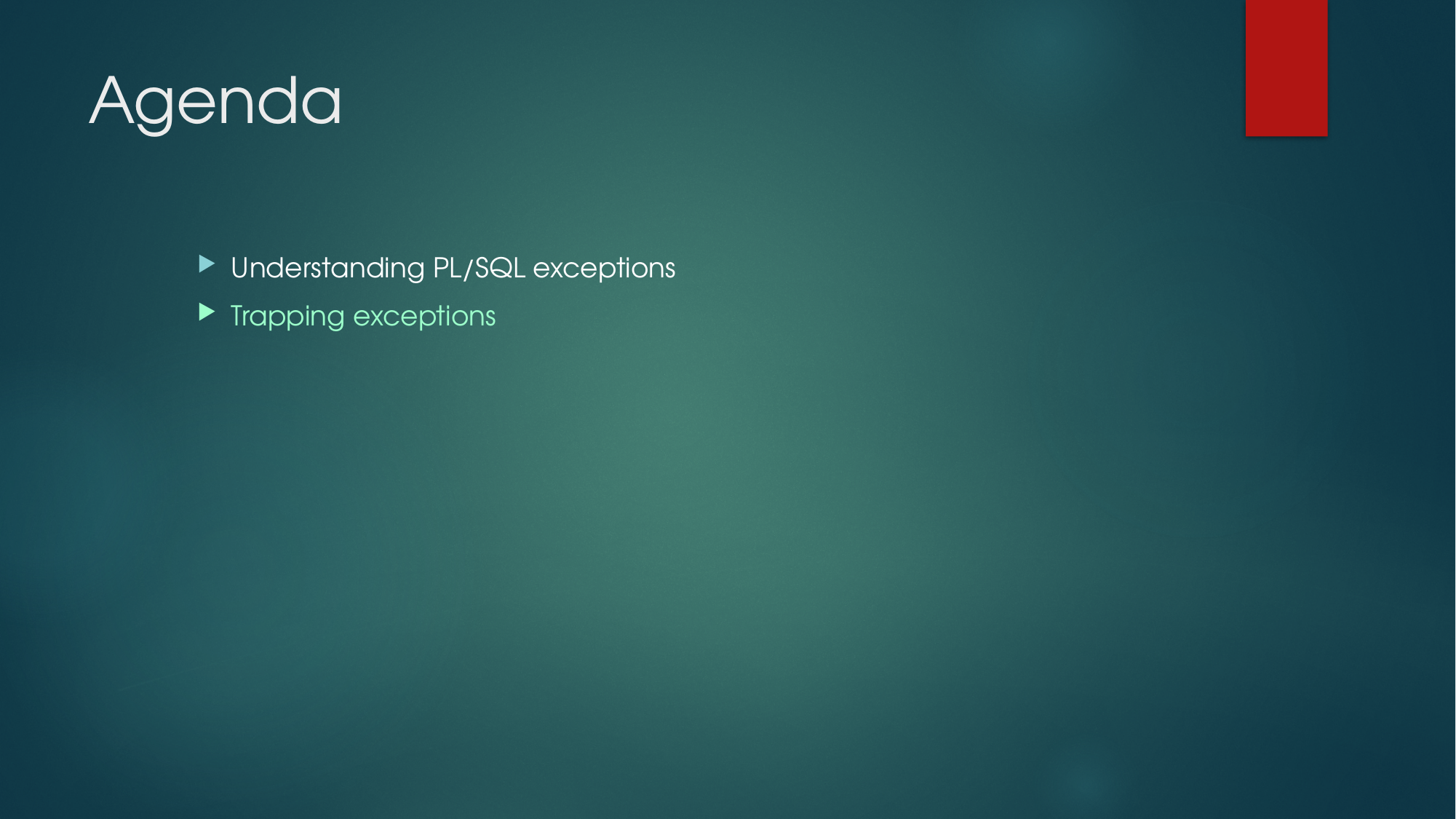

# Agenda
Understanding PL/SQL exceptions
Trapping exceptions